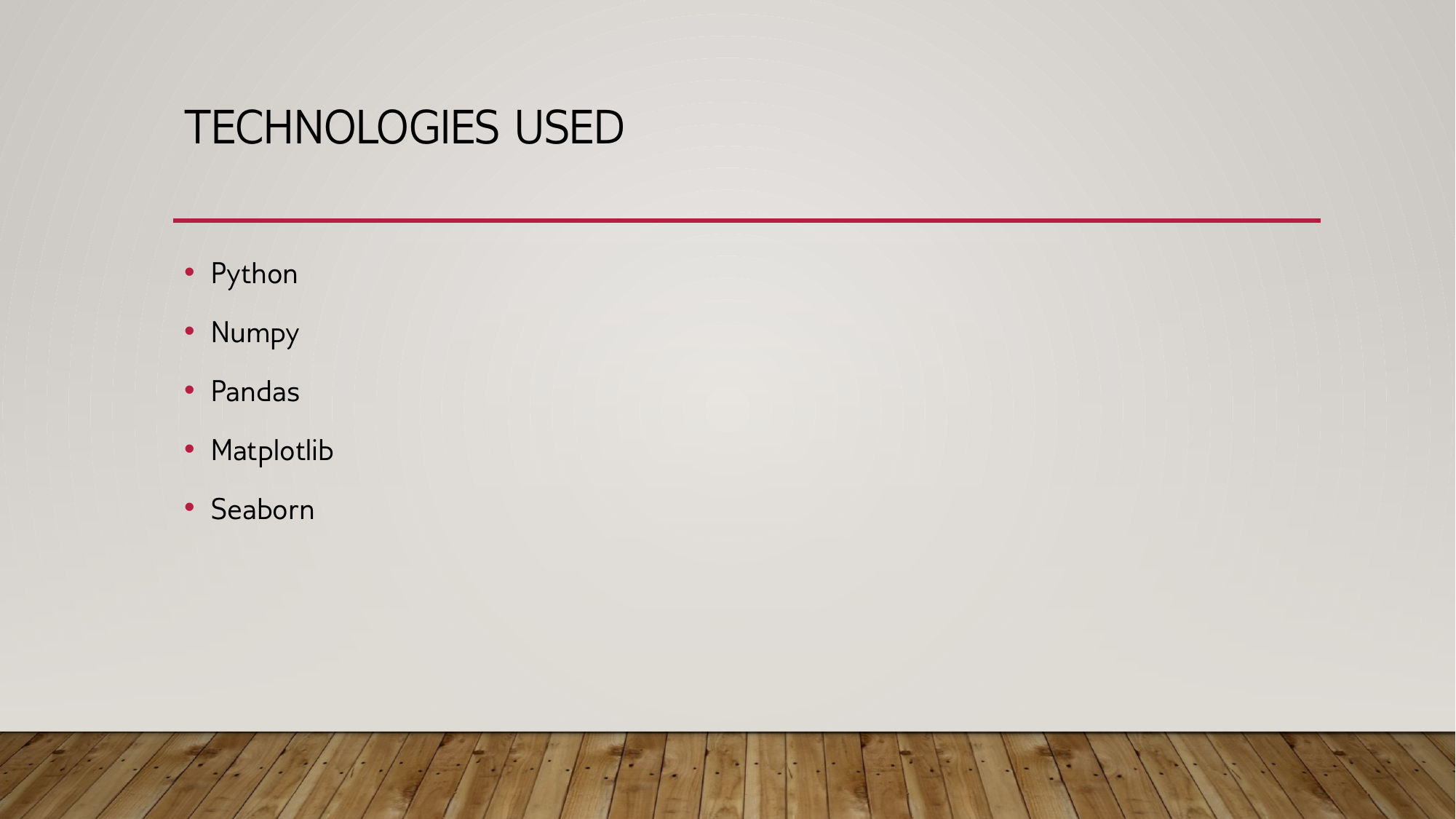

# Technologies used
Python
Numpy
Pandas
Matplotlib
Seaborn